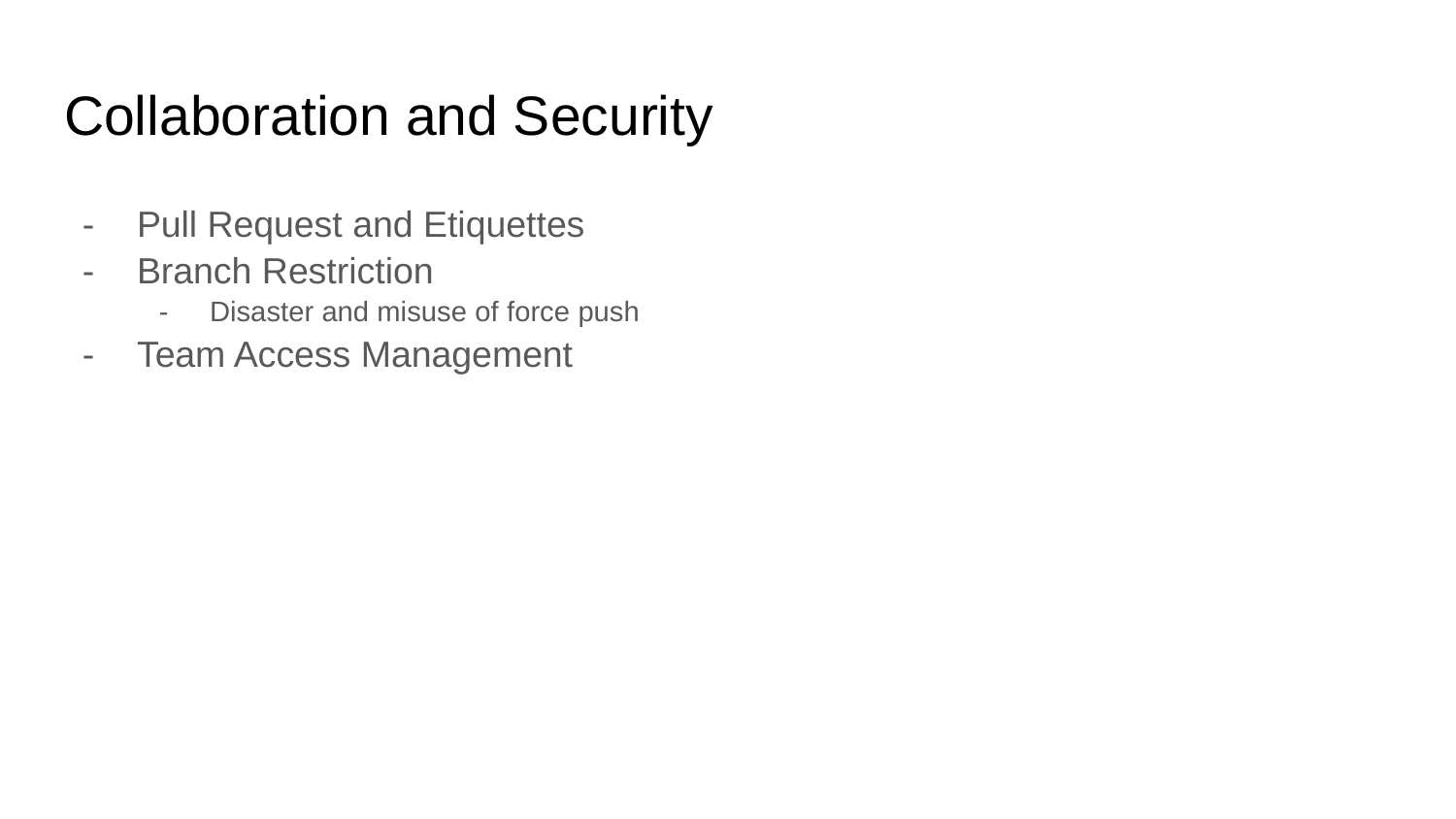

# Collaboration and Security
Pull Request and Etiquettes
Branch Restriction
Disaster and misuse of force push
Team Access Management